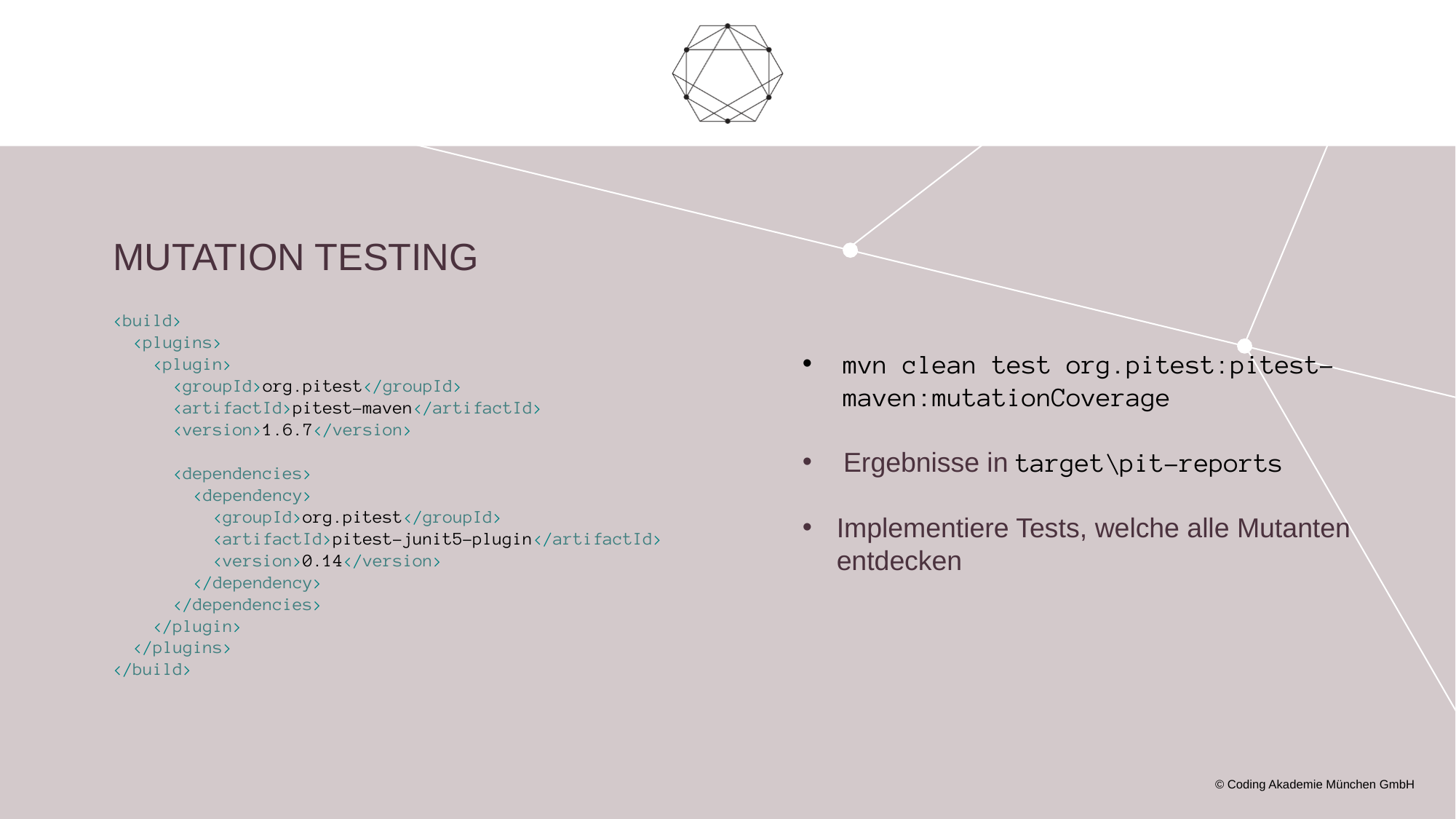

# Mutation testing
<build>
  <plugins>
    <plugin>
      <groupId>org.pitest</groupId>
      <artifactId>pitest-maven</artifactId>
      <version>1.6.7</version>

      <dependencies>
        <dependency>
          <groupId>org.pitest</groupId>
          <artifactId>pitest-junit5-plugin</artifactId>
          <version>0.14</version>
        </dependency>
      </dependencies>
    </plugin>
  </plugins>
</build>

mvn clean test org.pitest:pitest-maven:mutationCoverage

Ergebnisse in target\pit-reports

Implementiere Tests, welche alle Mutanten entdecken
© Coding Akademie München GmbH